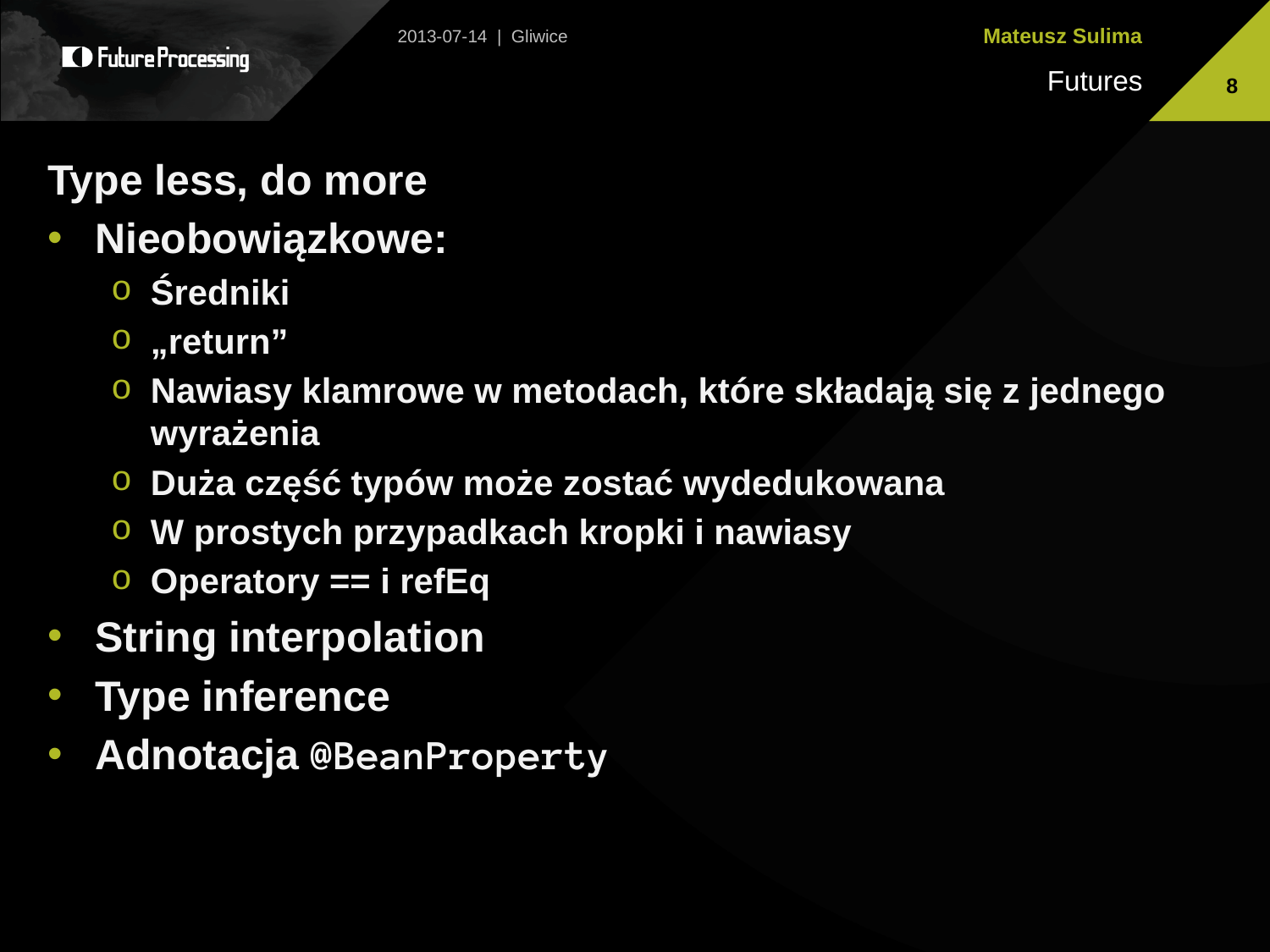

2013-07-14  |  Gliwice
8
Type less, do more
Nieobowiązkowe:
Średniki
„return”
Nawiasy klamrowe w metodach, które składają się z jednego wyrażenia
Duża część typów może zostać wydedukowana
W prostych przypadkach kropki i nawiasy
Operatory == i refEq
String interpolation
Type inference
Adnotacja @BeanProperty